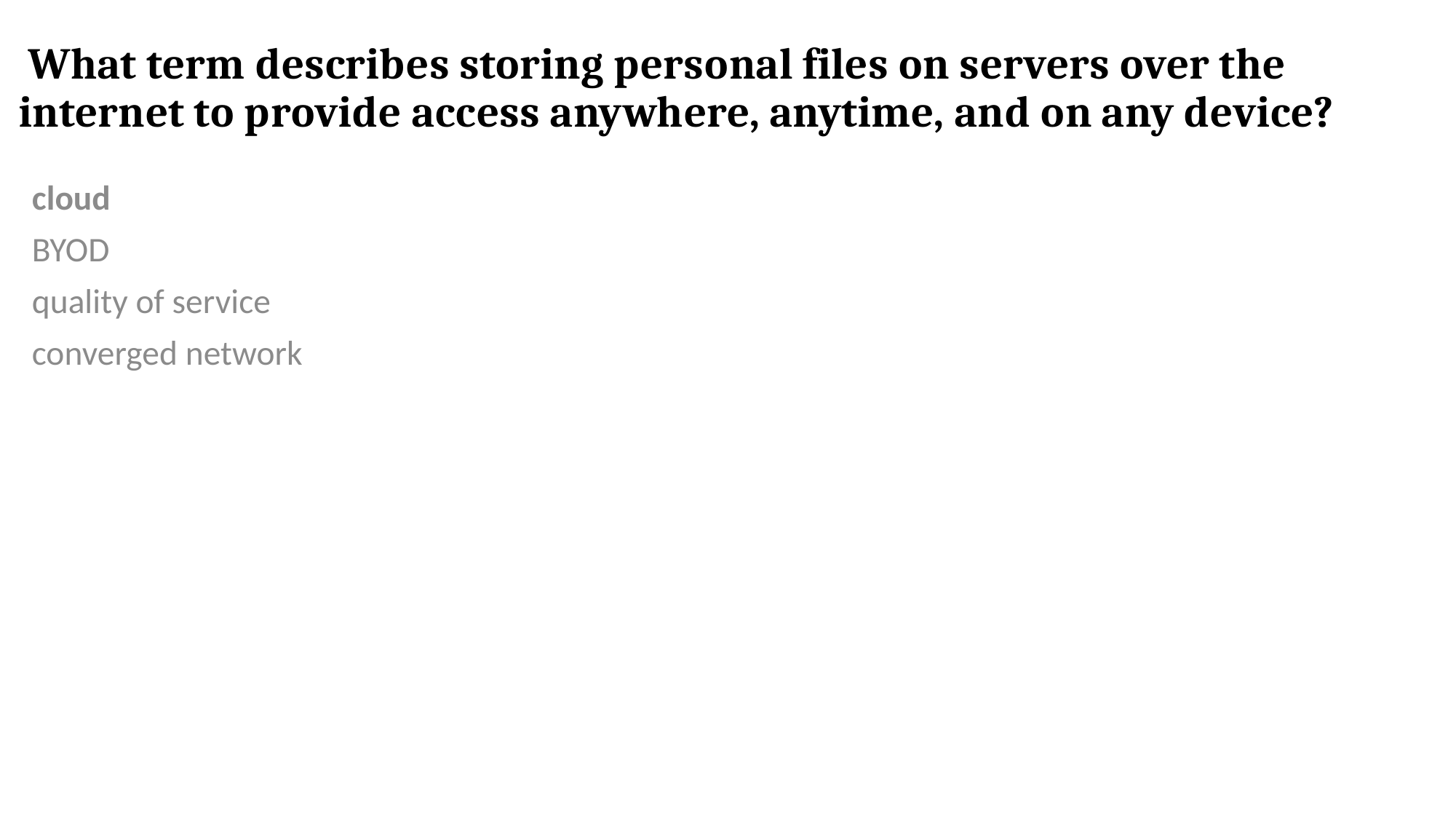

# What term describes storing personal files on servers over the internet to provide access anywhere, anytime, and on any device?
cloud
BYOD
quality of service
converged network